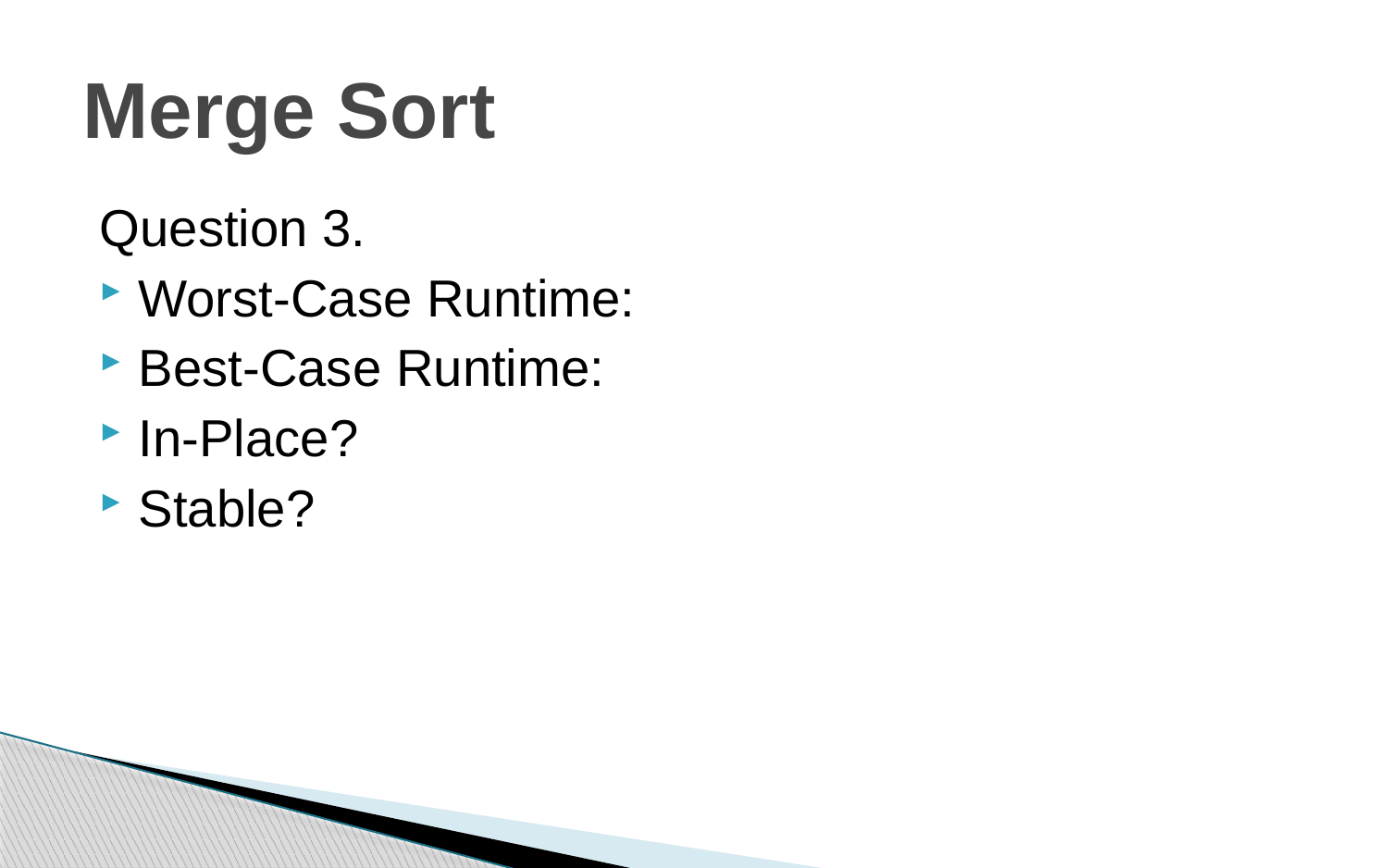

# Merge Sort
Question 3.
Worst-Case Runtime:
Best-Case Runtime:
In-Place?
Stable?